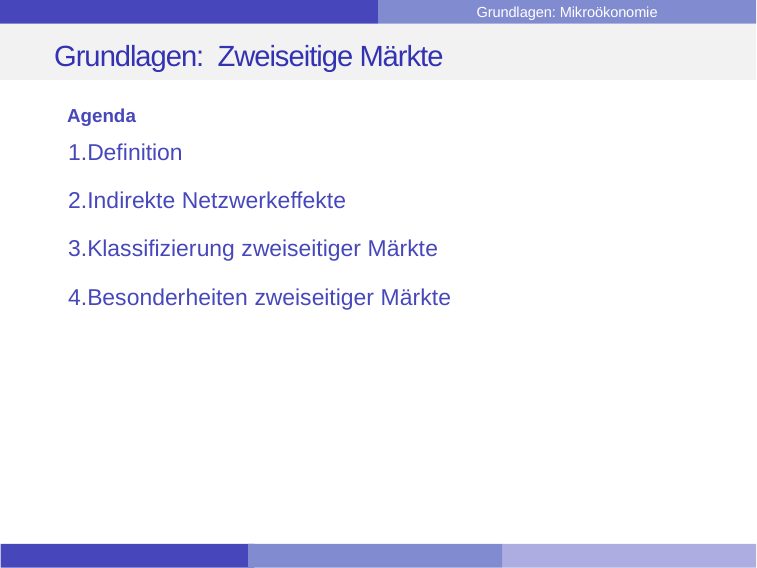

# Grundlagen:  Zweiseitige Märkte
Definition
Indirekte Netzwerkeﬀekte
Klassifizierung zweiseitiger Märkte
Besonderheiten zweiseitiger Märkte

Agenda